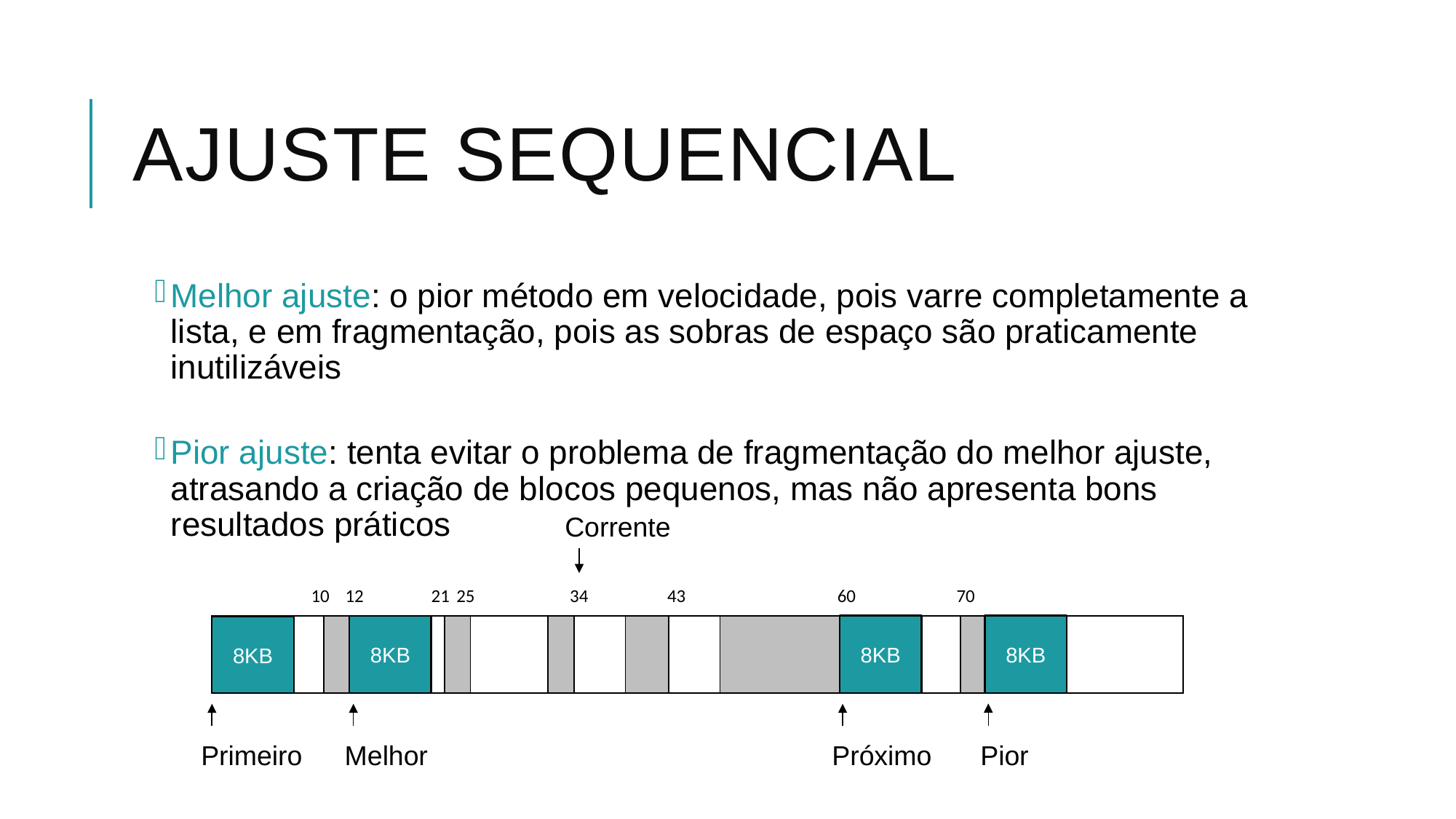

# Ajuste sequencial
Melhor ajuste: o pior método em velocidade, pois varre completamente a lista, e em fragmentação, pois as sobras de espaço são praticamente inutilizáveis
Pior ajuste: tenta evitar o problema de fragmentação do melhor ajuste, atrasando a criação de blocos pequenos, mas não apresenta bons resultados práticos
Corrente
70
60
34
43
12
25
10
21
|  |  |  |  |  |  |  |  |  |  |  |  |  |
| --- | --- | --- | --- | --- | --- | --- | --- | --- | --- | --- | --- | --- |
8KB
8KB
8KB
8KB
Pior
Primeiro
Melhor
Próximo